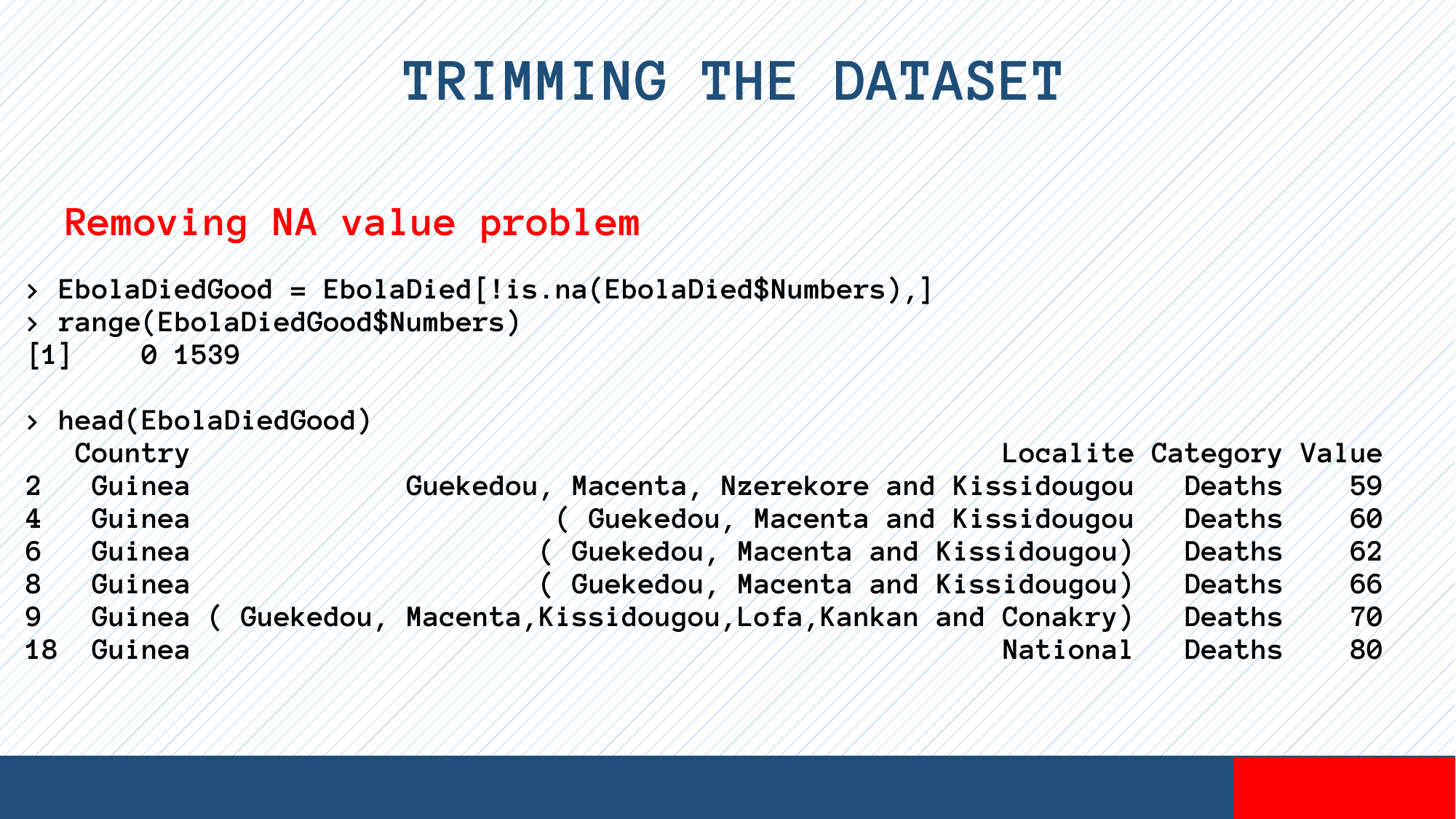

TRIMMING THE DATASET
Removing NA value problem
> EbolaDiedGood = EbolaDied[!is.na(EbolaDied$Numbers),]
> range(EbolaDiedGood$Numbers)
[1]    0 1539

> head(EbolaDiedGood)
   Country                                                 Localite Category Value
2   Guinea             Guekedou, Macenta, Nzerekore and Kissidougou   Deaths    59
4   Guinea                      ( Guekedou, Macenta and Kissidougou   Deaths    60
6   Guinea                     ( Guekedou, Macenta and Kissidougou)   Deaths    62
8   Guinea                     ( Guekedou, Macenta and Kissidougou)   Deaths    66
9   Guinea ( Guekedou, Macenta,Kissidougou,Lofa,Kankan and Conakry)   Deaths    70
18  Guinea                                                 National   Deaths    80